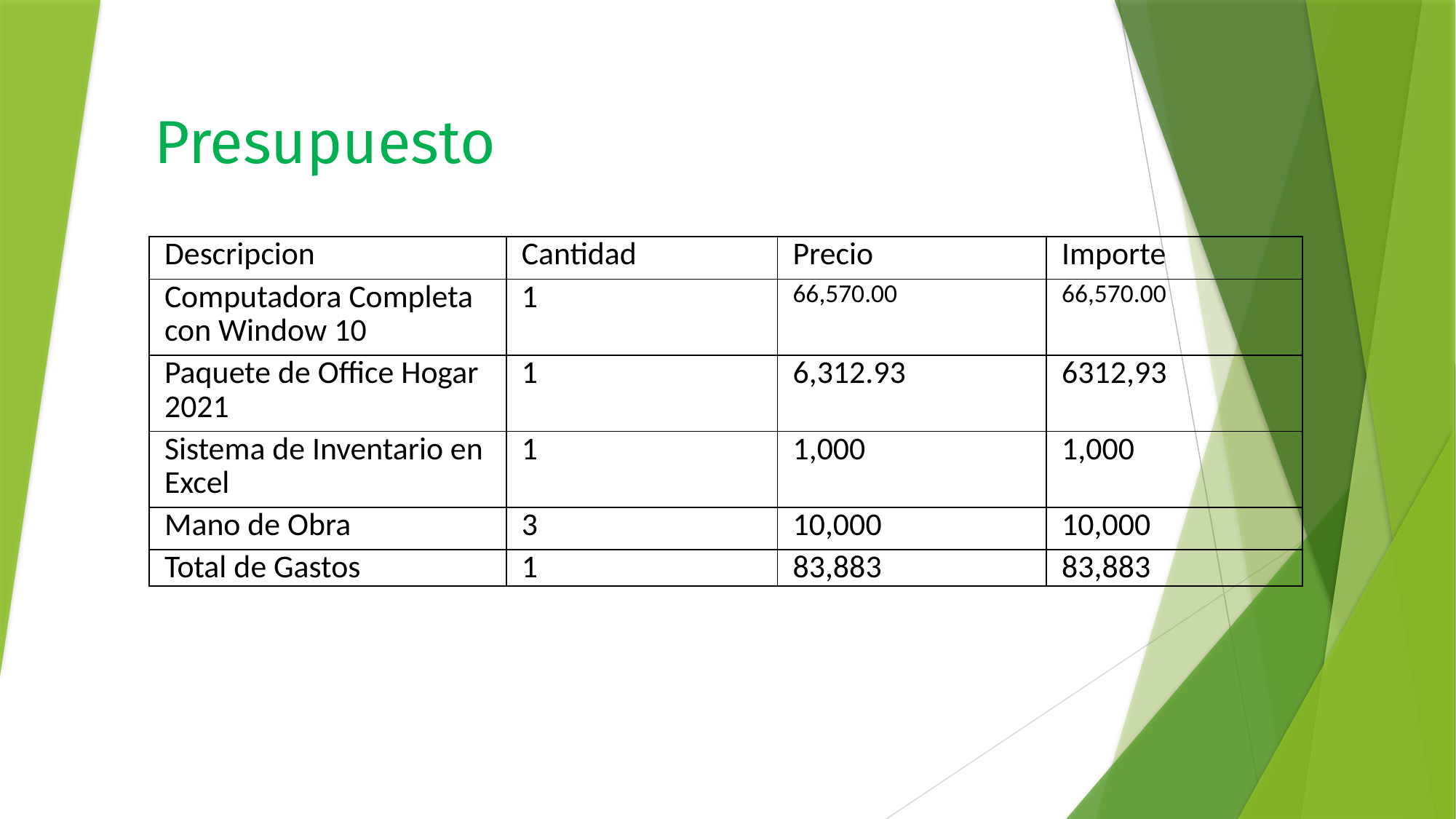

Presupuesto
| Descripcion | Cantidad | Precio | Importe |
| --- | --- | --- | --- |
| Computadora Completa con Window 10 | 1 | 66,570.00 | 66,570.00 |
| Paquete de Office Hogar 2021 | 1 | 6,312.93 | 6312,93 |
| Sistema de Inventario en Excel | 1 | 1,000 | 1,000 |
| Mano de Obra | 3 | 10,000 | 10,000 |
| Total de Gastos | 1 | 83,883 | 83,883 |